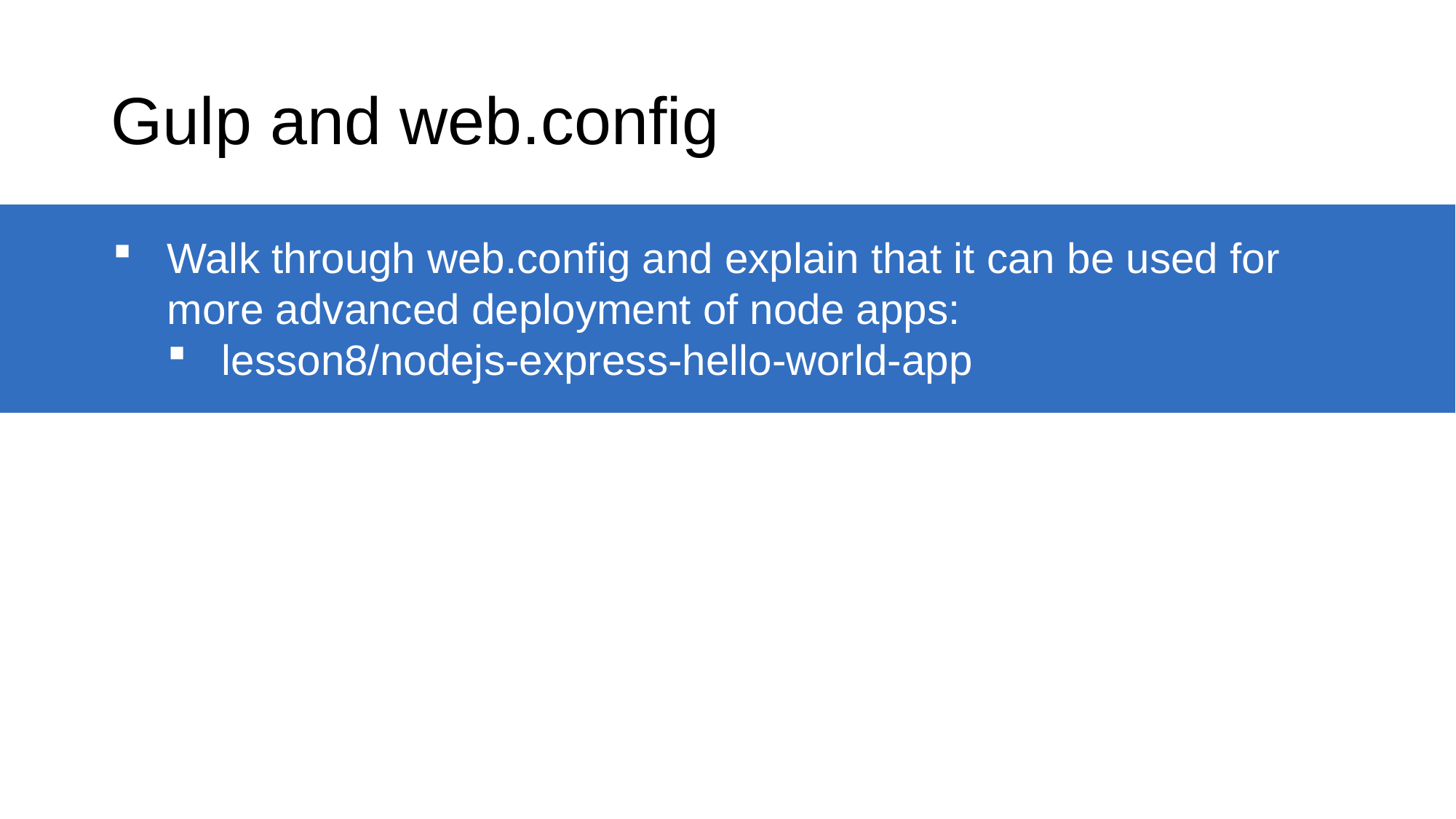

# Gulp and web.config

Walk through web.config and explain that it can be used for more advanced deployment of node apps:
lesson8/nodejs-express-hello-world-app